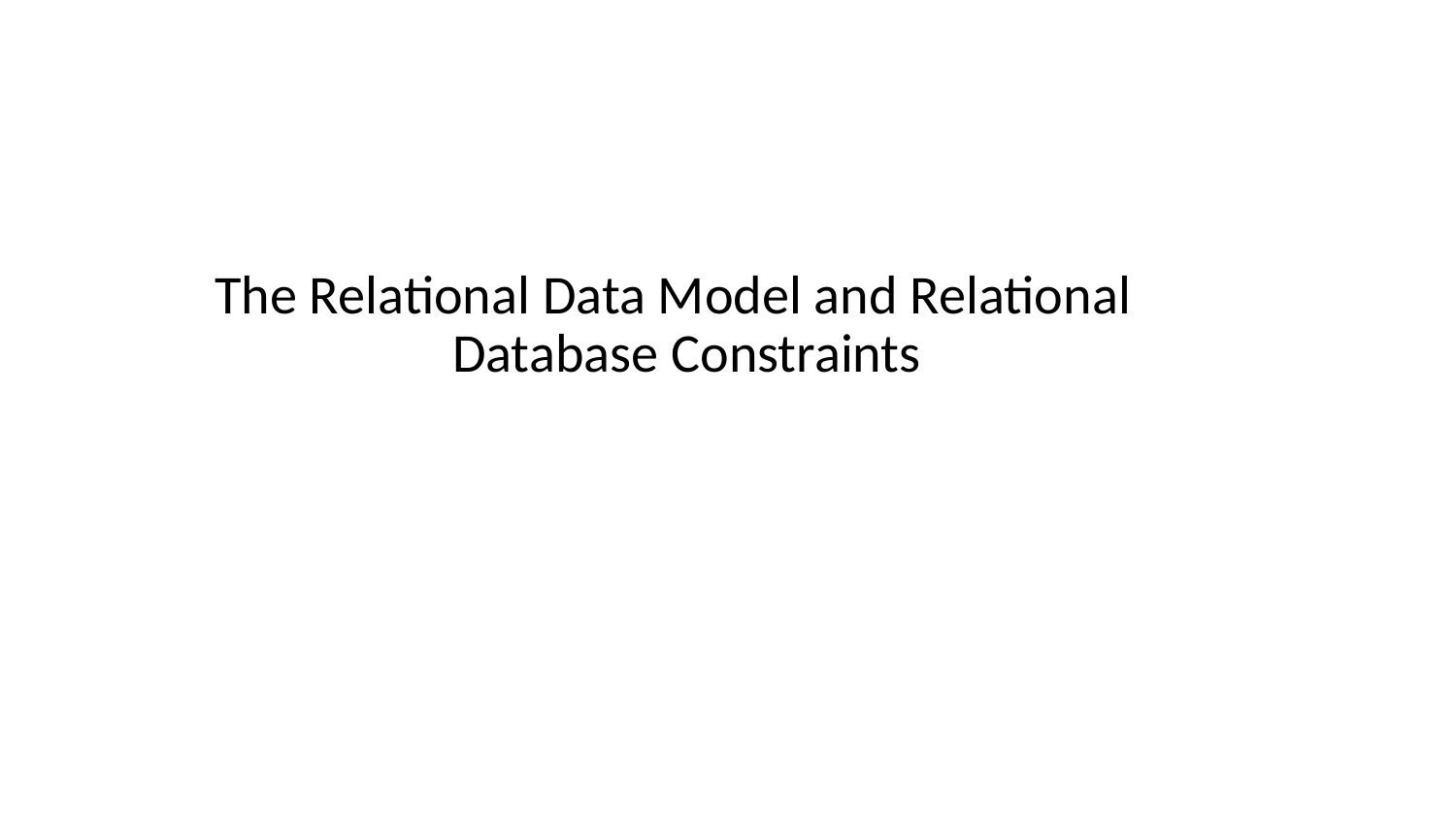

#

The Relational Data Model and Relational Database Constraints